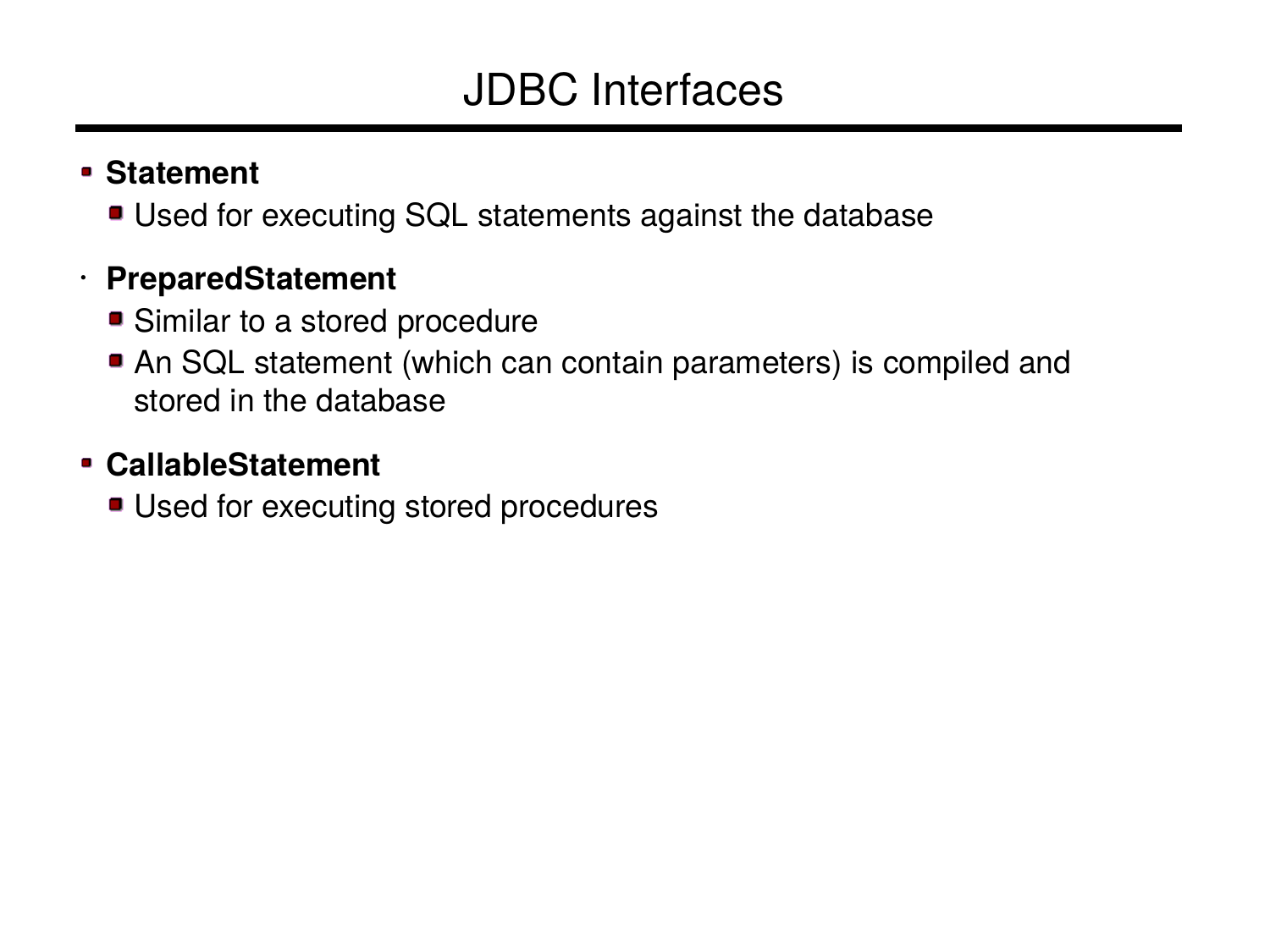

JDBC Interfaces

Statement
Used for executing SQL statements against the database

PreparedStatement
Similar to a stored procedure
An SQL statement (which can contain parameters) is compiled and stored in the database

CallableStatement
Used for executing stored procedures